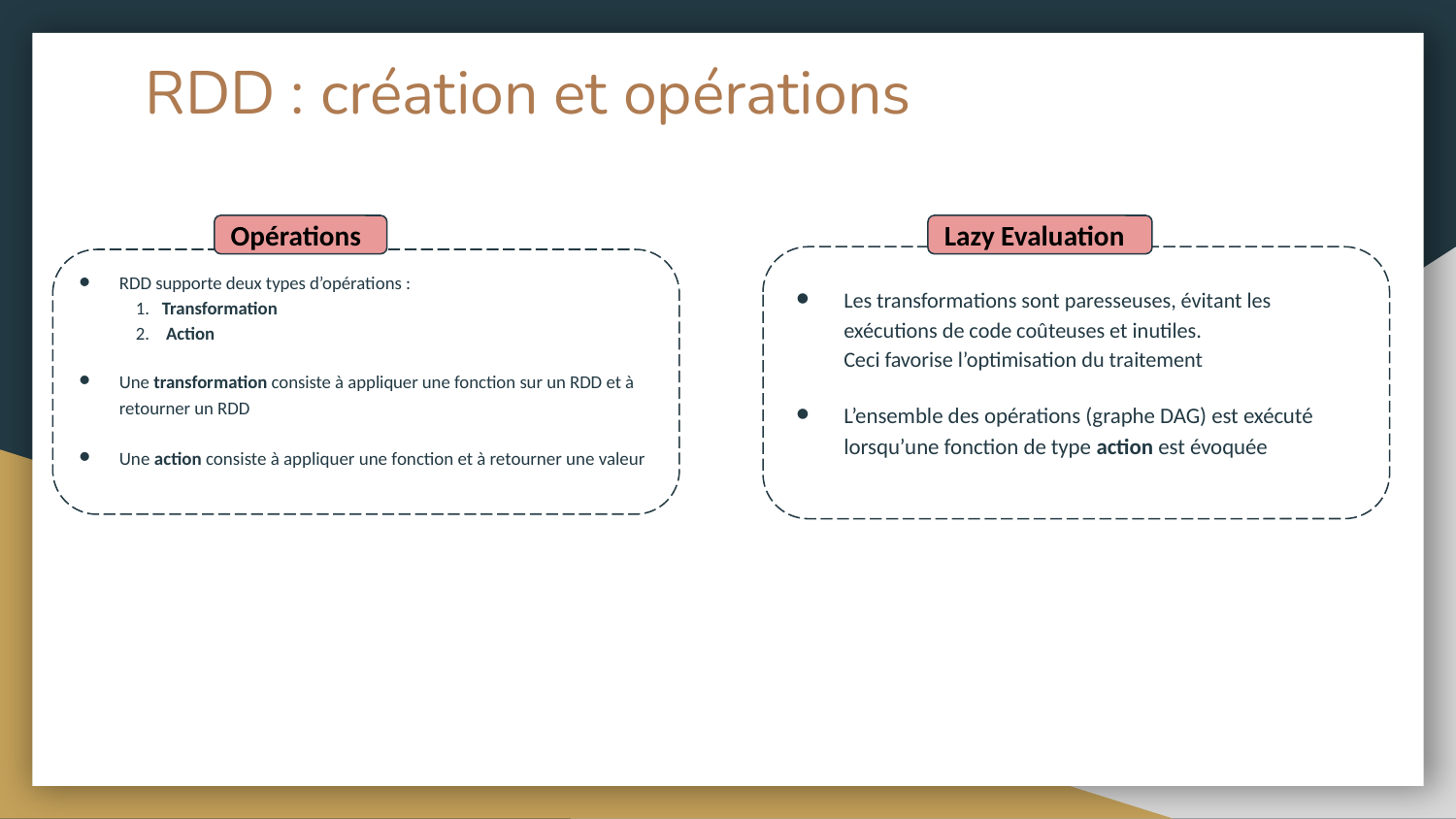

# RDD : création et opérations
Opérations
Lazy Evaluation

RDD supporte deux types d’opérations :
    1.   Transformation
    2.    Action
Une transformation consiste à appliquer une fonction sur un RDD et à retourner un RDD
Une action consiste à appliquer une fonction et à retourner une valeur
Les transformations sont paresseuses, évitant les exécutions de code coûteuses et inutiles.
Ceci favorise l’optimisation du traitement
L’ensemble des opérations (graphe DAG) est exécuté lorsqu’une fonction de type action est évoquée